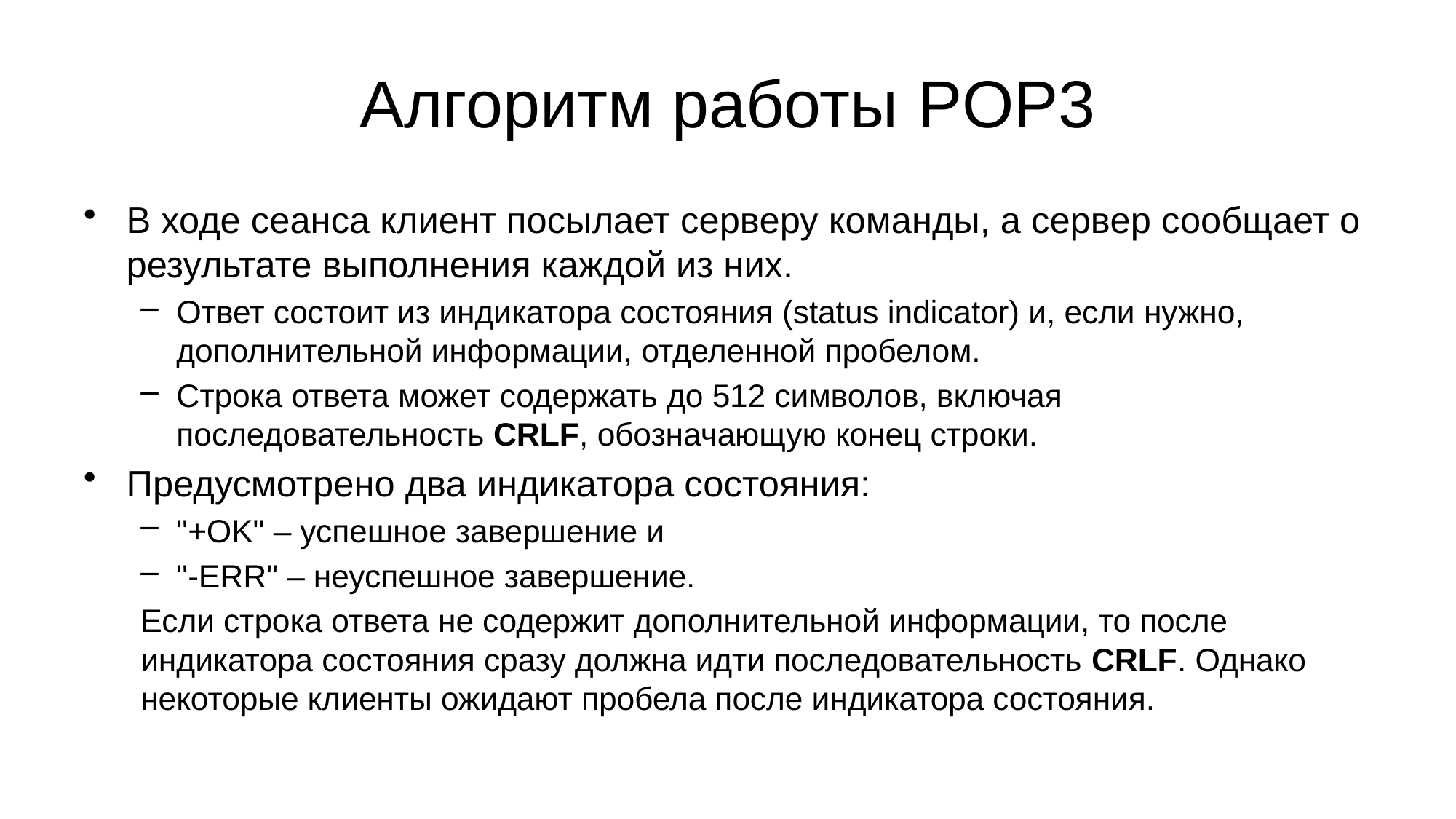

# Алгоритм работы POP3
В ходе сеанса клиент посылает серверу команды, а сервер сообщает о результате выполнения каждой из них.
Ответ состоит из индикатора состояния (status indicator) и, если нужно, дополнительной информации, отделенной пробелом.
Строка ответа может содержать до 512 символов, включая последовательность CRLF, обозначающую конец строки.
Предусмотрено два индикатора состояния:
"+OK" – успешное завершение и
"-ERR" – неуспешное завершение.
Если строка ответа не содержит дополнительной информации, то после индикатора состояния сразу должна идти последовательность CRLF. Однако некоторые клиенты ожидают пробела после индикатора состояния.